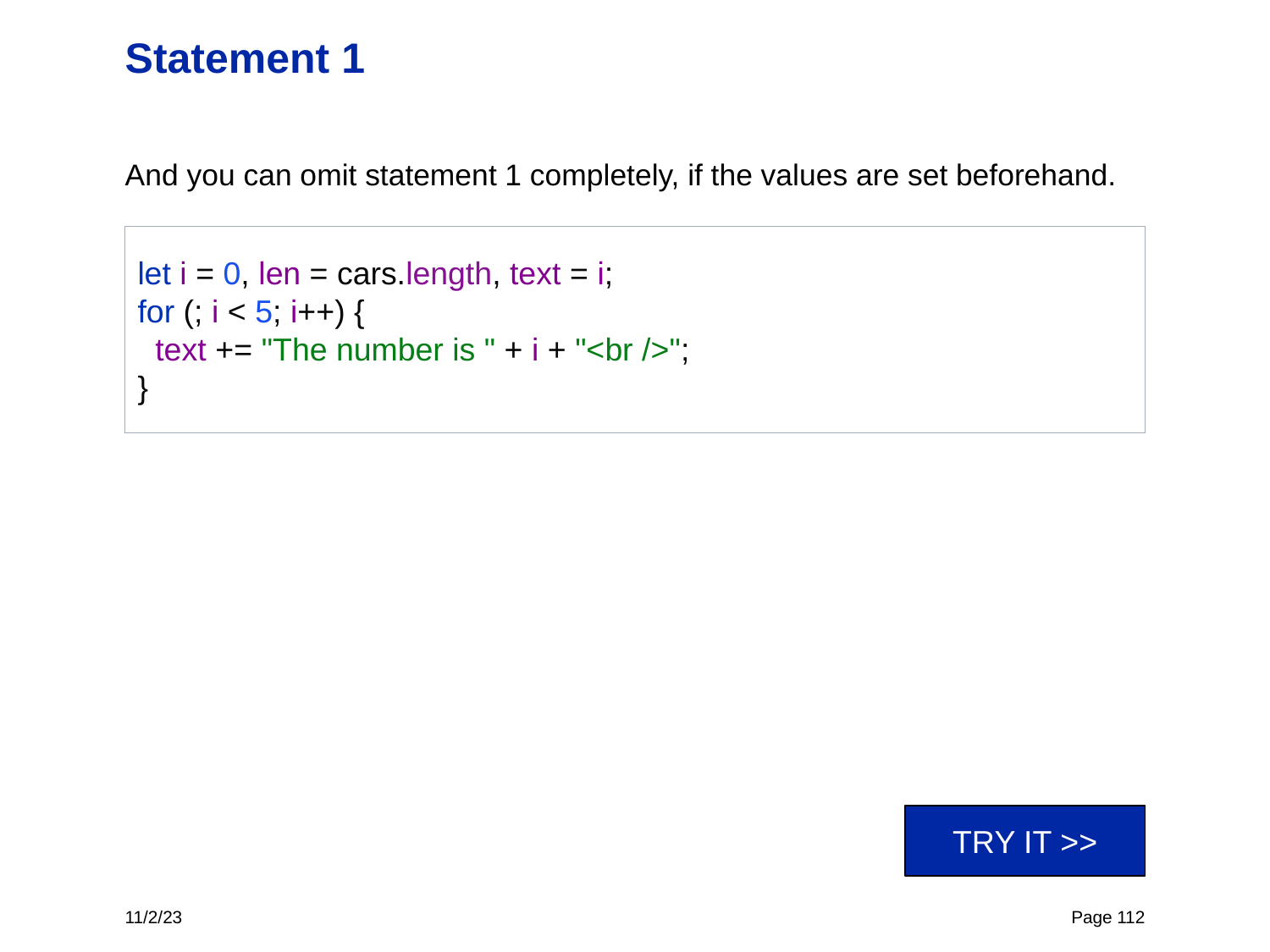

# Statement 1
And you can omit statement 1 completely, if the values are set beforehand.

let i = 0, len = cars.length, text = i;
for (; i < 5; i++) {
  text += "The number is " + i + "<br />";
}

TRY IT >>
11/2/23

Page 112